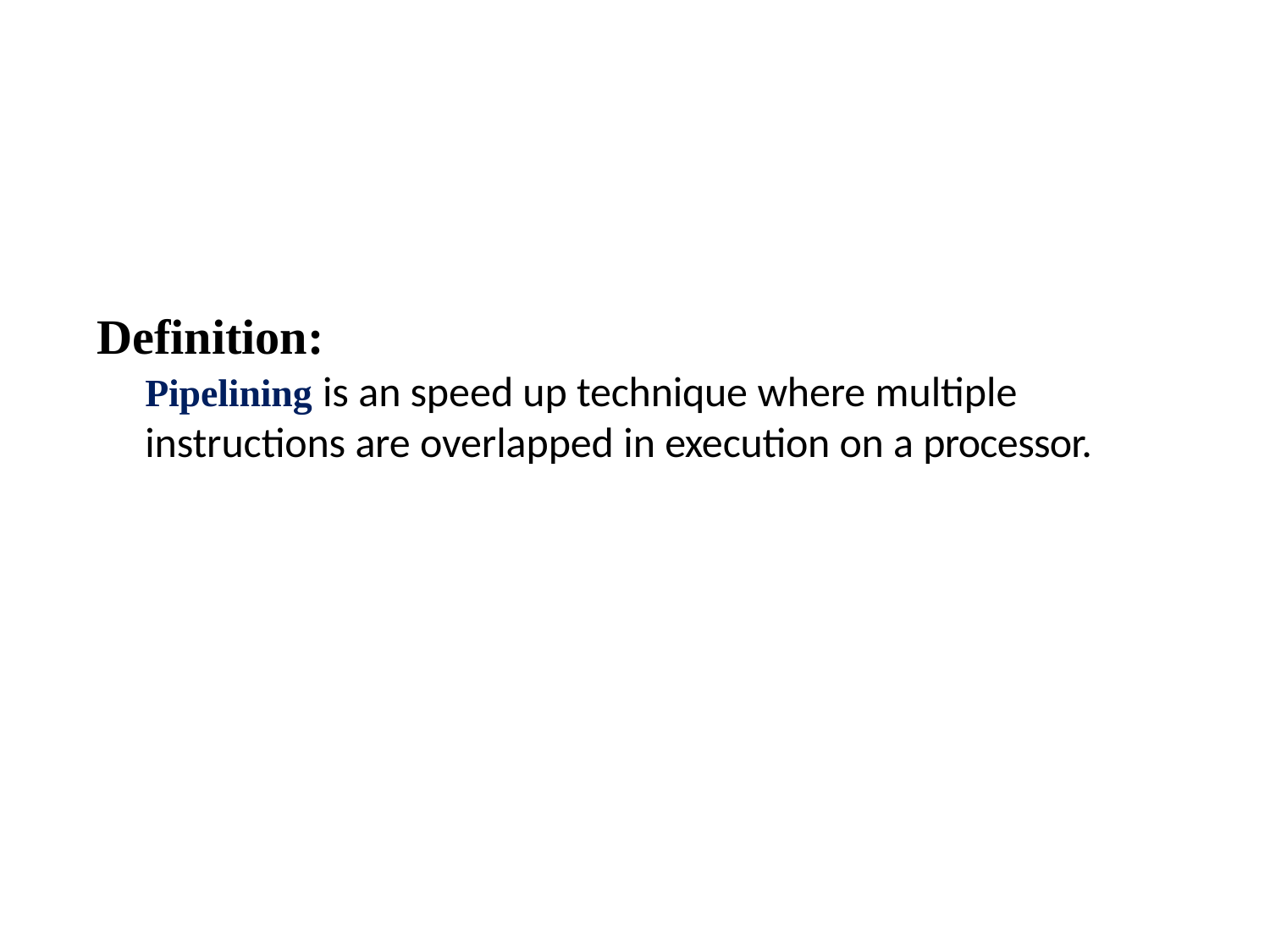

# Definition:
Pipelining is an speed up technique where multiple  instructions are overlapped in execution on a processor.